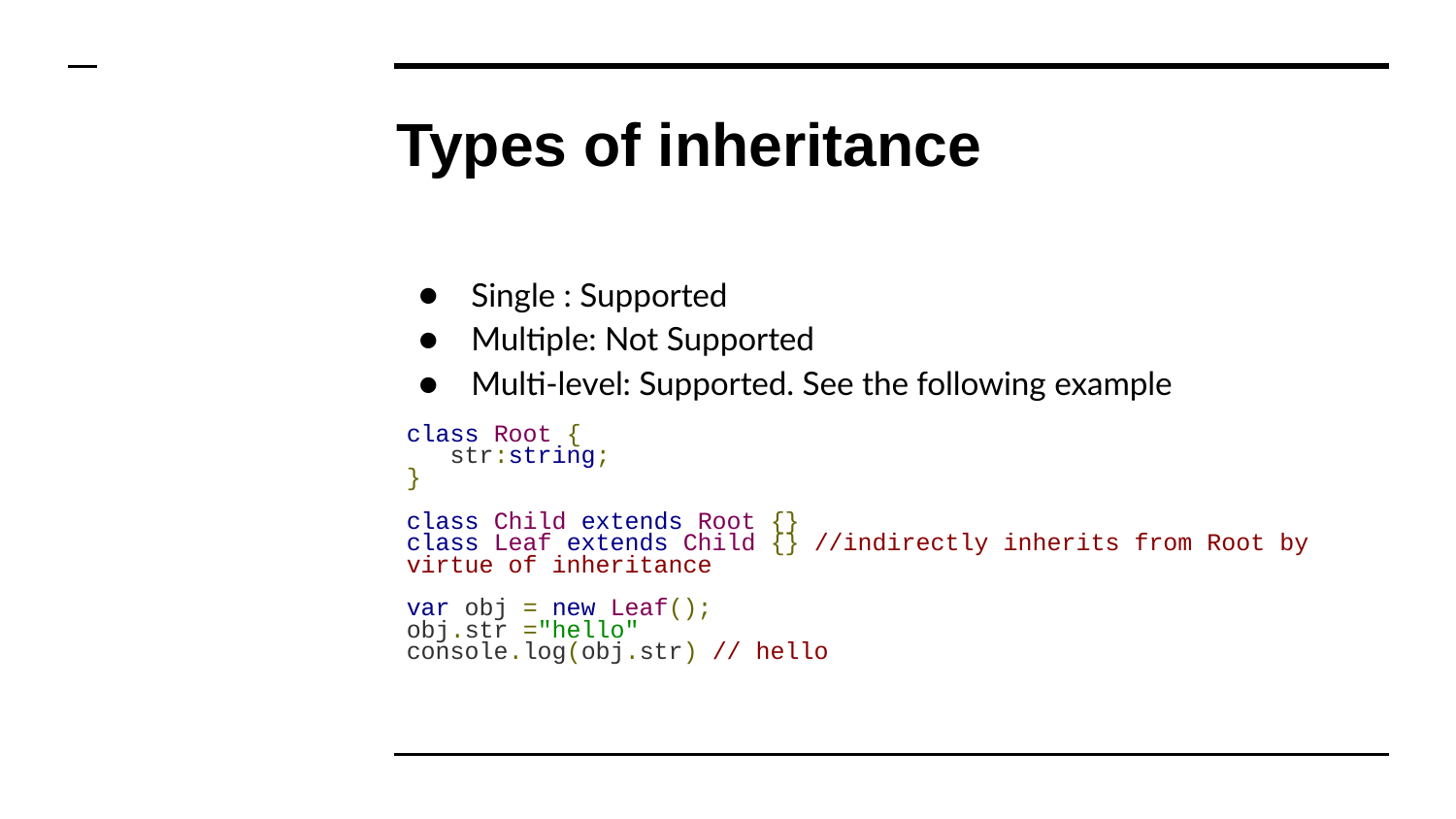

# Types of inheritance
Single : Supported
Multiple: Not Supported
Multi-level: Supported. See the following example
class Root {
   str:string;
}
class Child extends Root {}
class Leaf extends Child {} //indirectly inherits from Root by virtue of inheritance
var obj = new Leaf();
obj.str ="hello"
console.log(obj.str) // hello